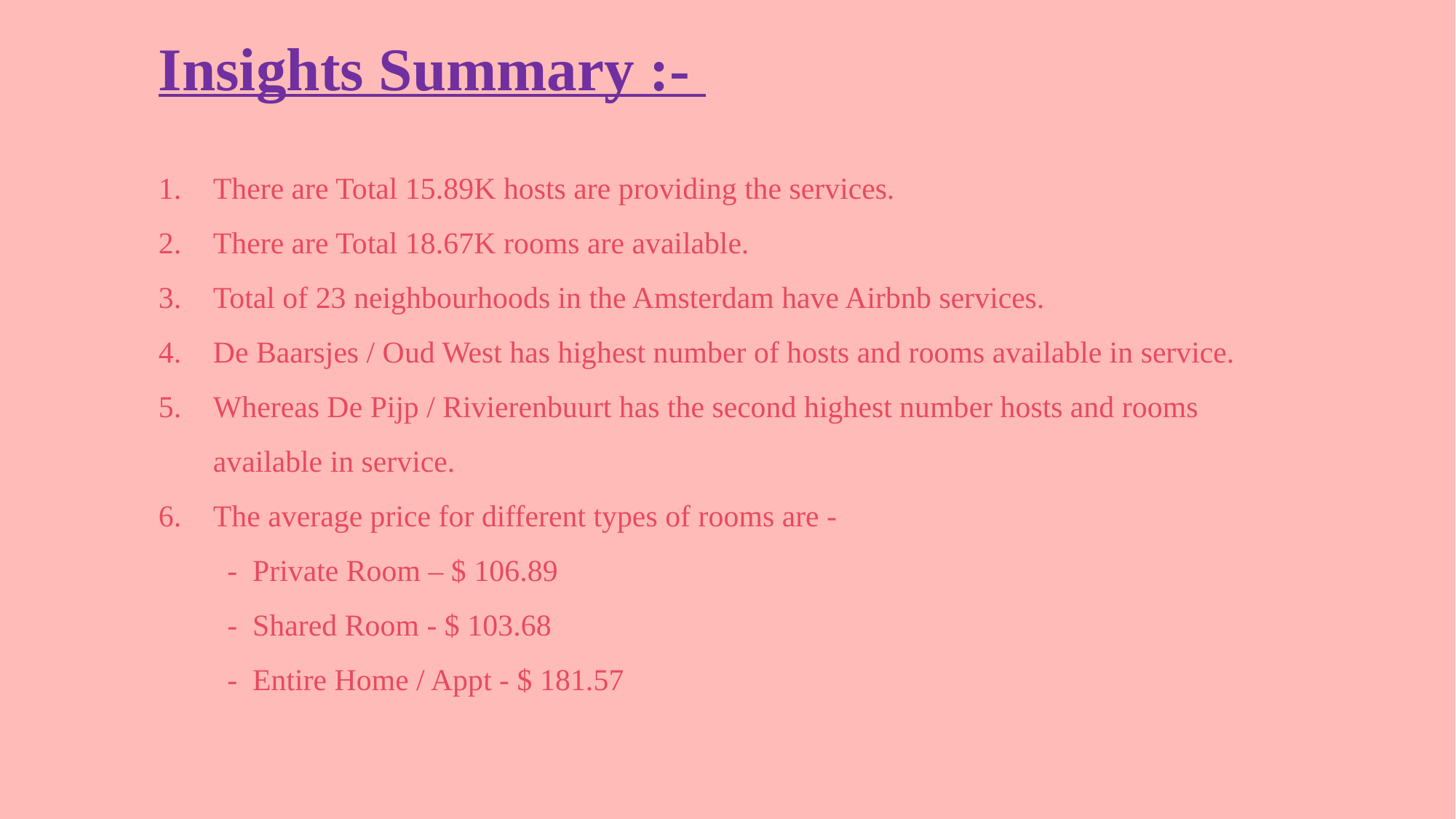

Insights Summary :-

There are Total 15.89K hosts are providing the services.
There are Total 18.67K rooms are available.
Total of 23 neighbourhoods in the Amsterdam have Airbnb services.
De Baarsjes / Oud West has highest number of hosts and rooms available in service.
Whereas De Pijp / Rivierenbuurt has the second highest number hosts and rooms available in service.
The average price for different types of rooms are -
         -  Private Room – $ 106.89
         -  Shared Room - $ 103.68
         -  Entire Home / Appt - $ 181.57